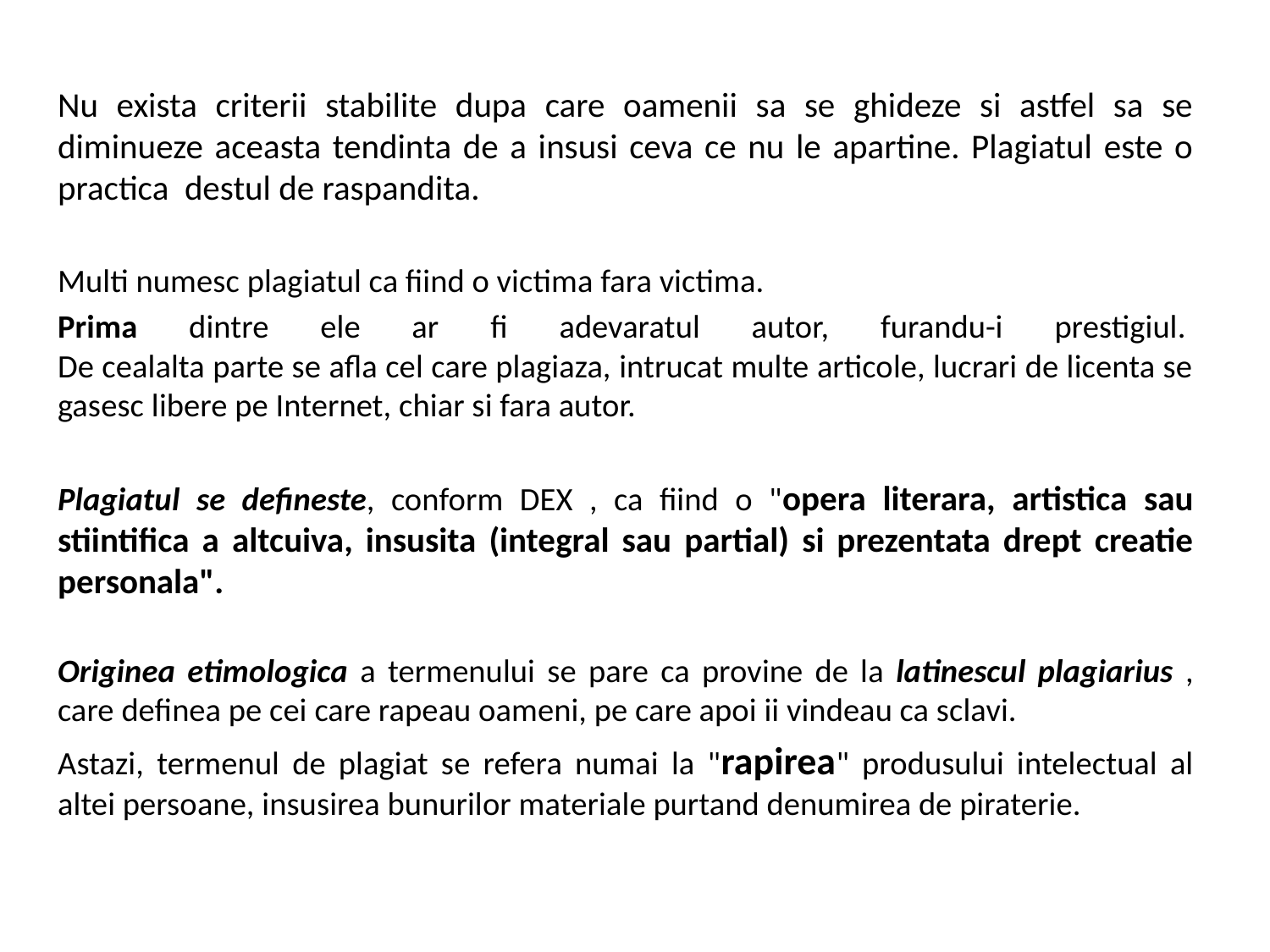

Nu exista criterii stabilite dupa care oamenii sa se ghideze si astfel sa se diminueze aceasta tendinta de a insusi ceva ce nu le apartine. Plagiatul este o practica  destul de raspandita.

Multi numesc plagiatul ca fiind o victima fara victima.
Prima dintre ele ar fi adevaratul autor, furandu-i prestigiul. 
De cealalta parte se afla cel care plagiaza, intrucat multe articole, lucrari de licenta se gasesc libere pe Internet, chiar si fara autor.

Plagiatul se defineste, conform DEX , ca fiind o "opera literara, artistica sau stiintifica a altcuiva, insusita (integral sau partial) si prezentata drept creatie personala".
Originea etimologica a termenului se pare ca provine de la latinescul plagiarius , care definea pe cei care rapeau oameni, pe care apoi ii vindeau ca sclavi.
Astazi, termenul de plagiat se refera numai la "rapirea" produsului intelectual al altei persoane, insusirea bunurilor materiale purtand denumirea de piraterie.